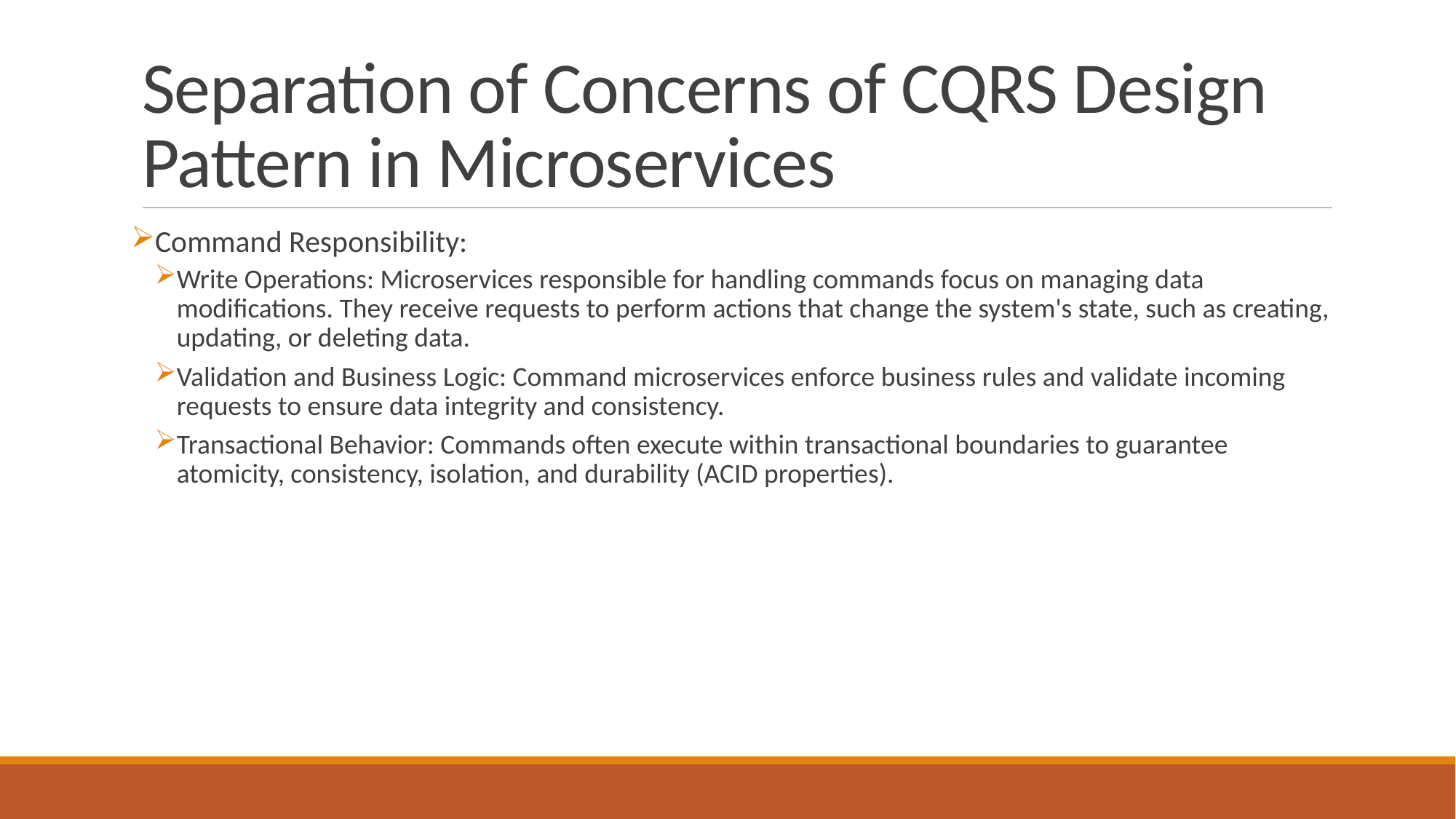

# Separation of Concerns of CQRS Design Pattern in Microservices
Command Responsibility:
Write Operations: Microservices responsible for handling commands focus on managing data modifications. They receive requests to perform actions that change the system's state, such as creating, updating, or deleting data.
Validation and Business Logic: Command microservices enforce business rules and validate incoming requests to ensure data integrity and consistency.
Transactional Behavior: Commands often execute within transactional boundaries to guarantee atomicity, consistency, isolation, and durability (ACID properties).